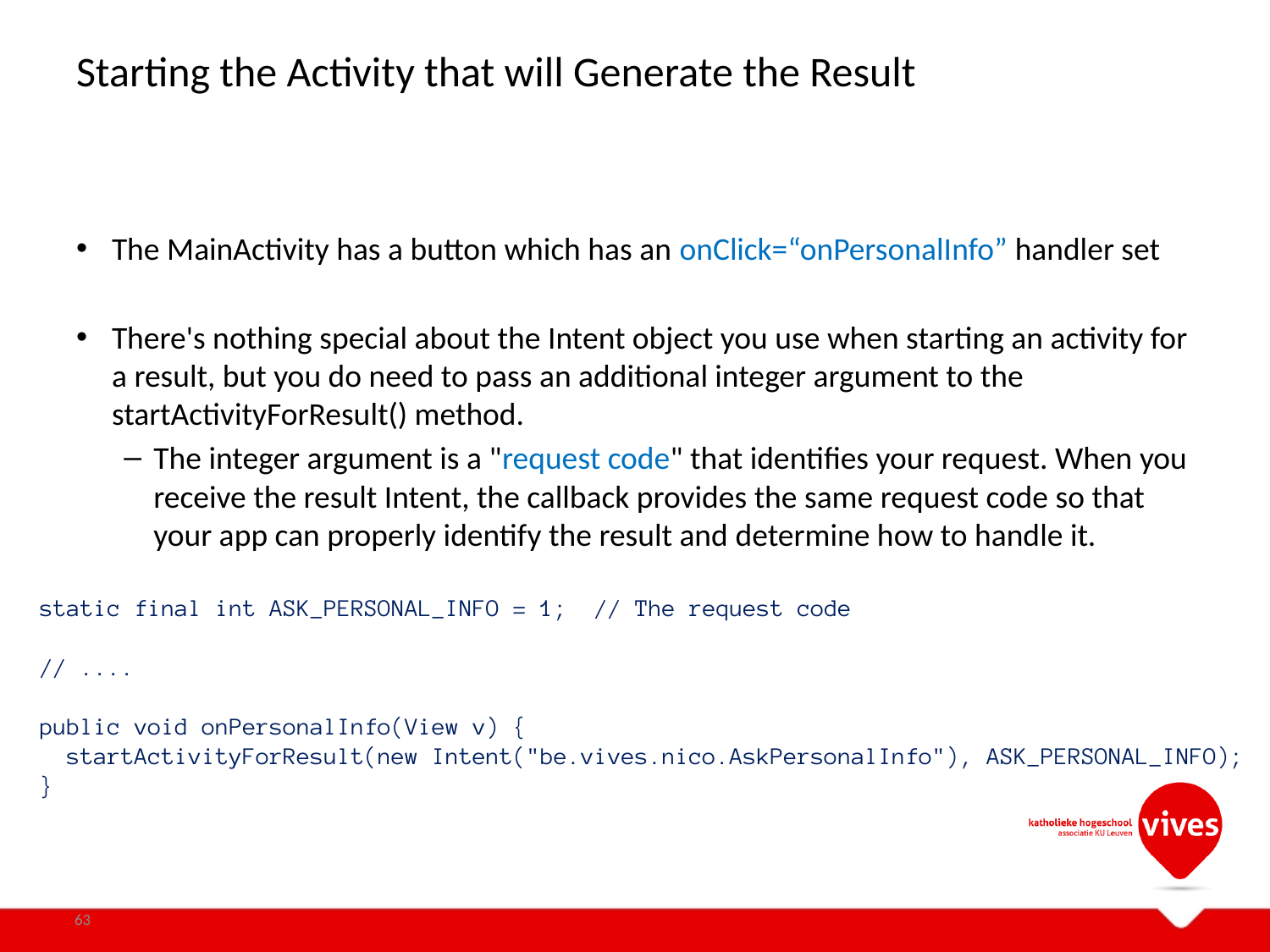

# Starting the Activity that will Generate the Result
The MainActivity has a button which has an onClick=“onPersonalInfo” handler set

There's nothing special about the Intent object you use when starting an activity for a result, but you do need to pass an additional integer argument to the startActivityForResult() method.
The integer argument is a "request code" that identifies your request. When you receive the result Intent, the callback provides the same request code so that your app can properly identify the result and determine how to handle it.
static final int ASK_PERSONAL_INFO = 1;  // The request code

// ....

public void onPersonalInfo(View v) {
  startActivityForResult(new Intent("be.vives.nico.AskPersonalInfo"), ASK_PERSONAL_INFO);
}

63